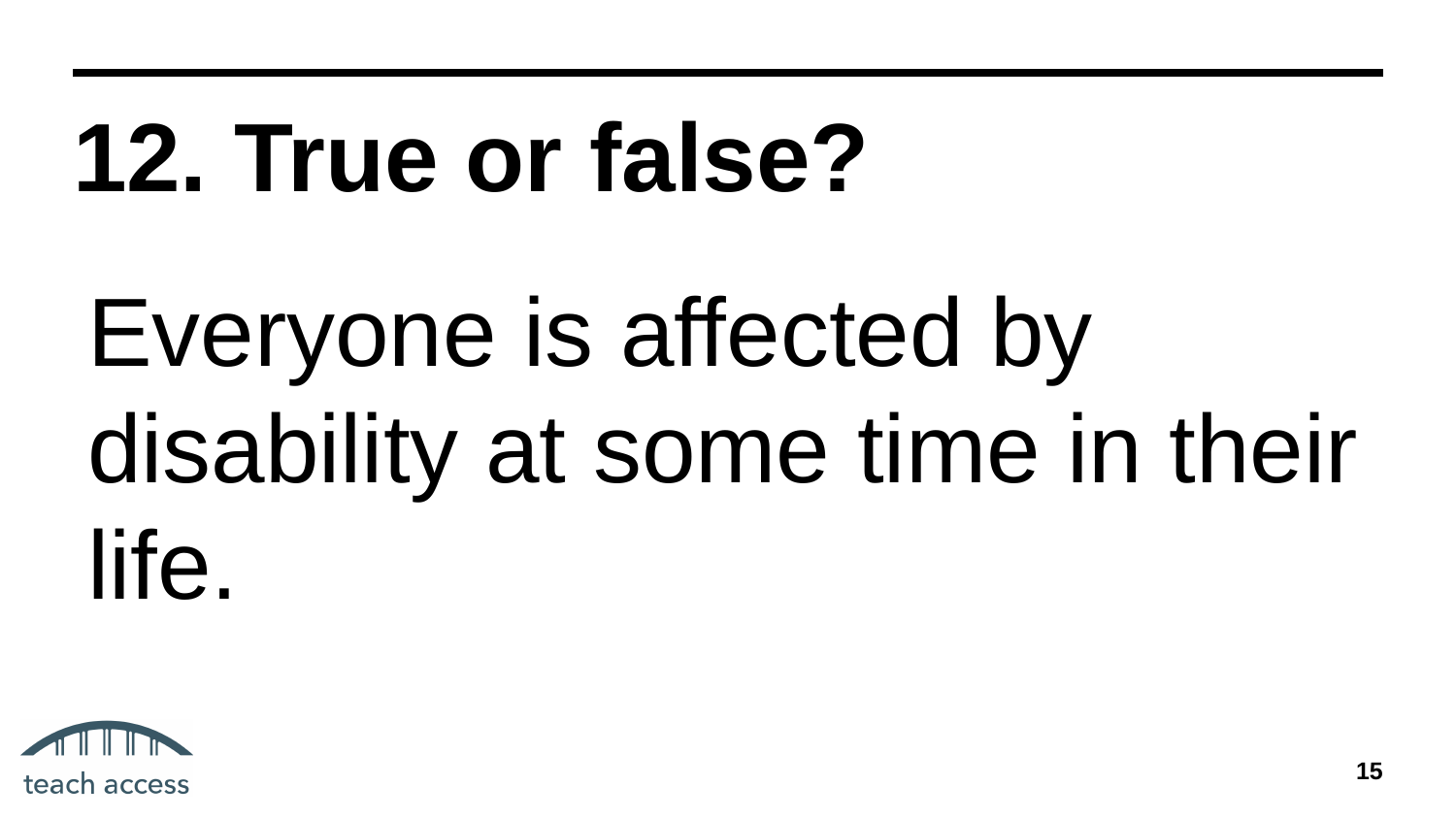

# 12. True or false?
Everyone is affected by disability at some time in their life.
15